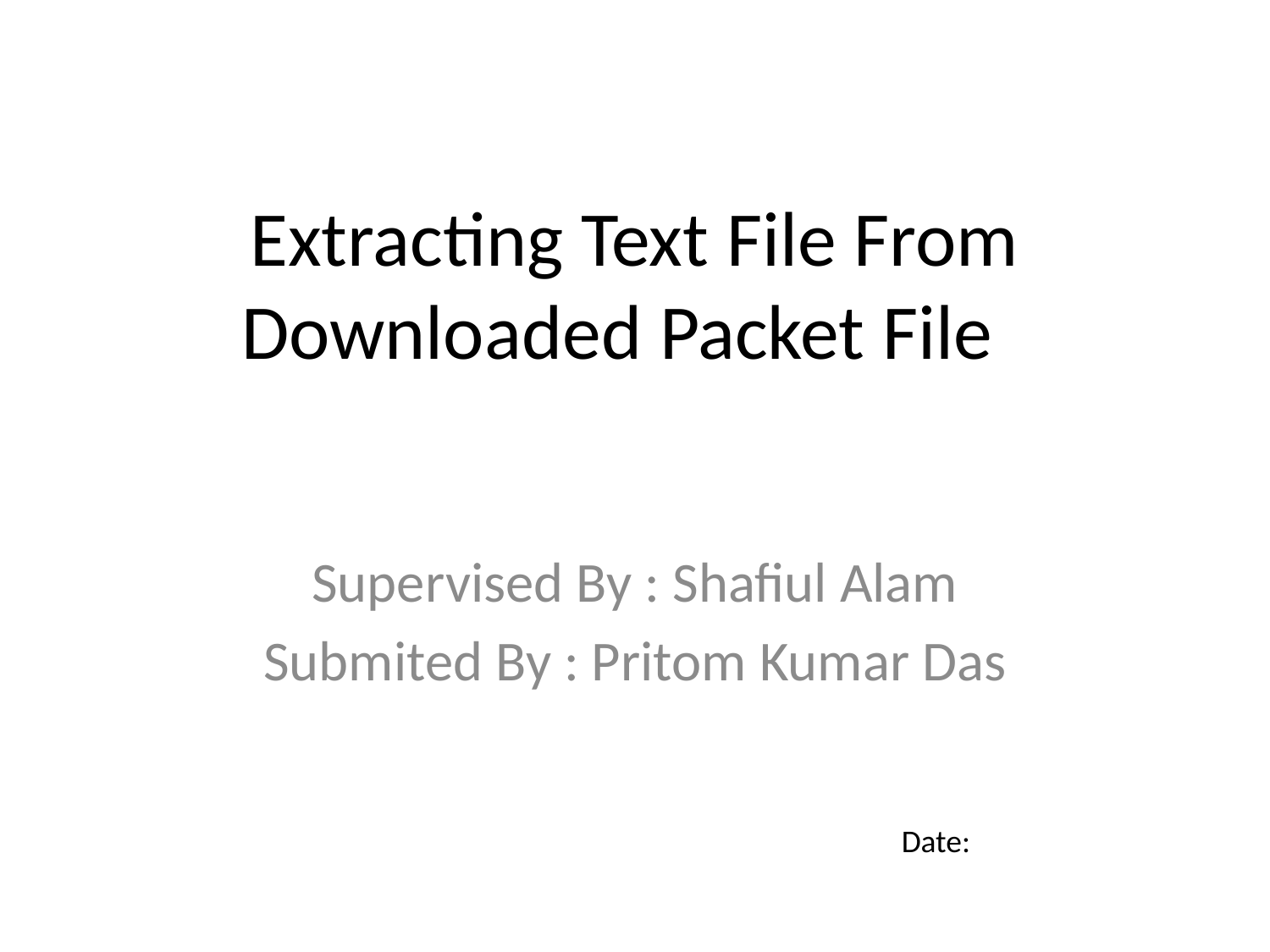

# Extracting Text File From Downloaded Packet File
Supervised By : Shafiul Alam
Submited By : Pritom Kumar Das
Date: